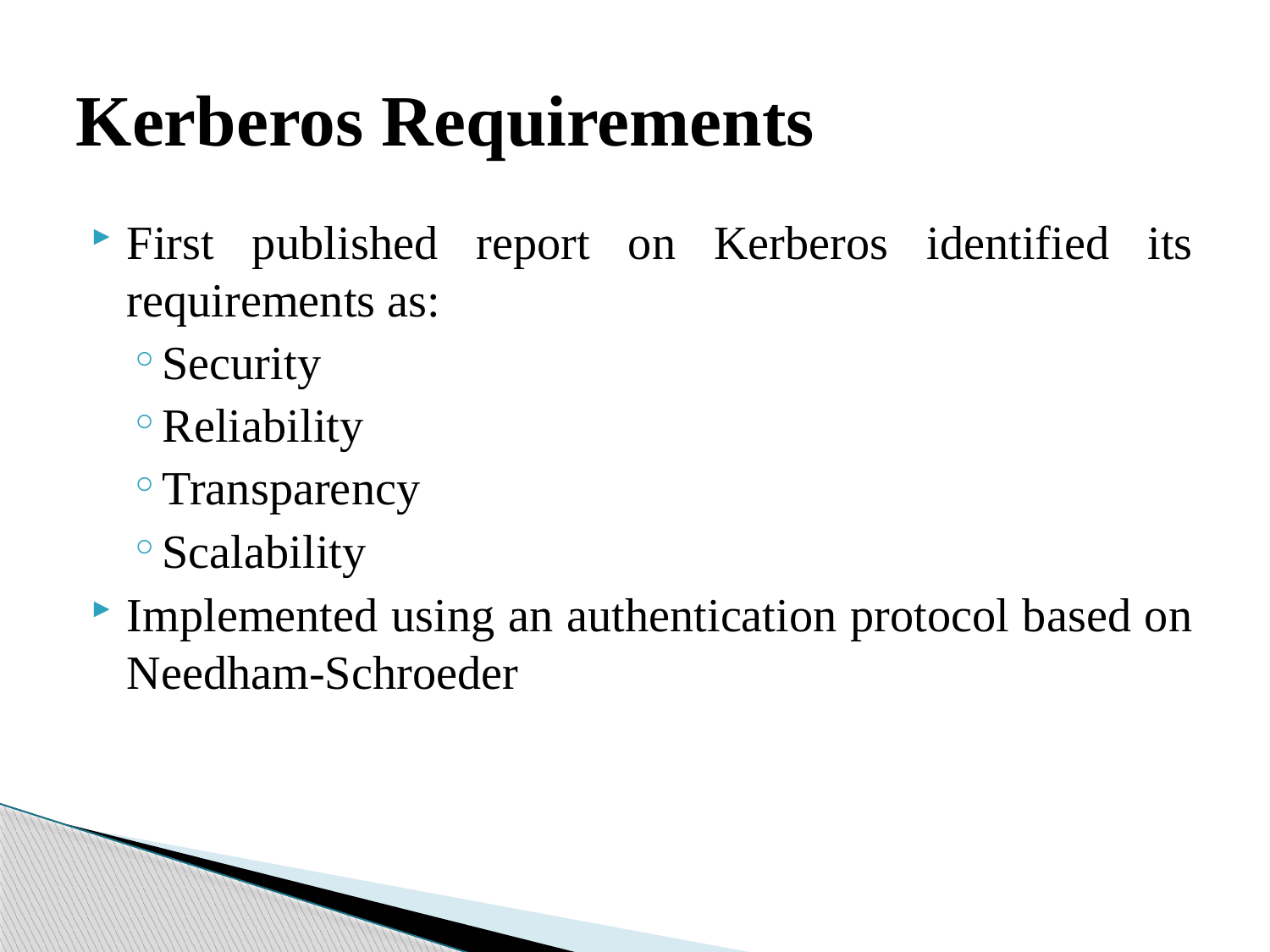

# Kerberos Requirements
First published report on Kerberos identified its requirements as:
Security
Reliability
Transparency
Scalability
Implemented using an authentication protocol based on Needham-Schroeder